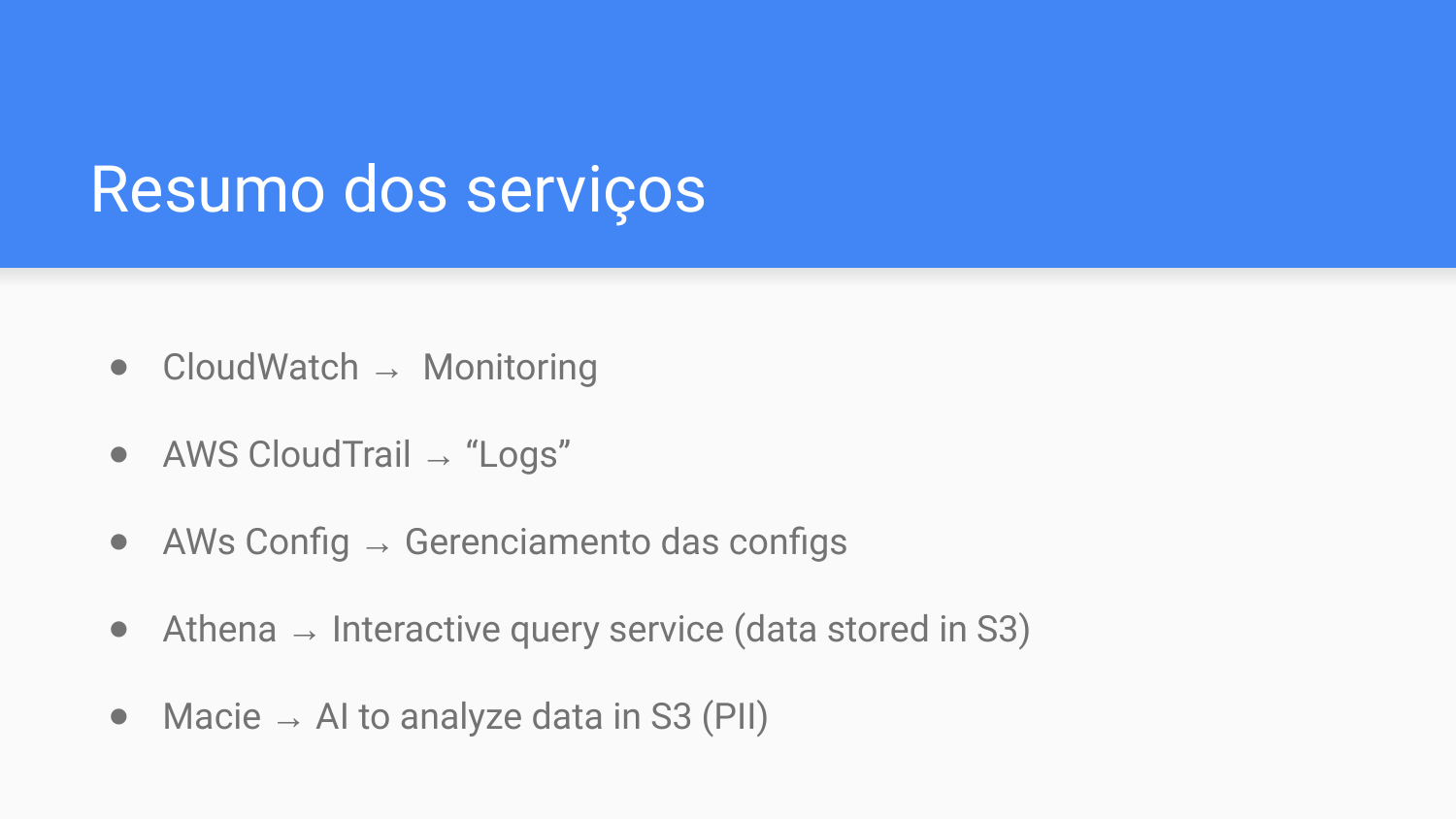

# Resumo dos serviços
CloudWatch →  Monitoring
AWS CloudTrail → “Logs”
AWs Config → Gerenciamento das configs
Athena → Interactive query service (data stored in S3)
Macie → AI to analyze data in S3 (PII)